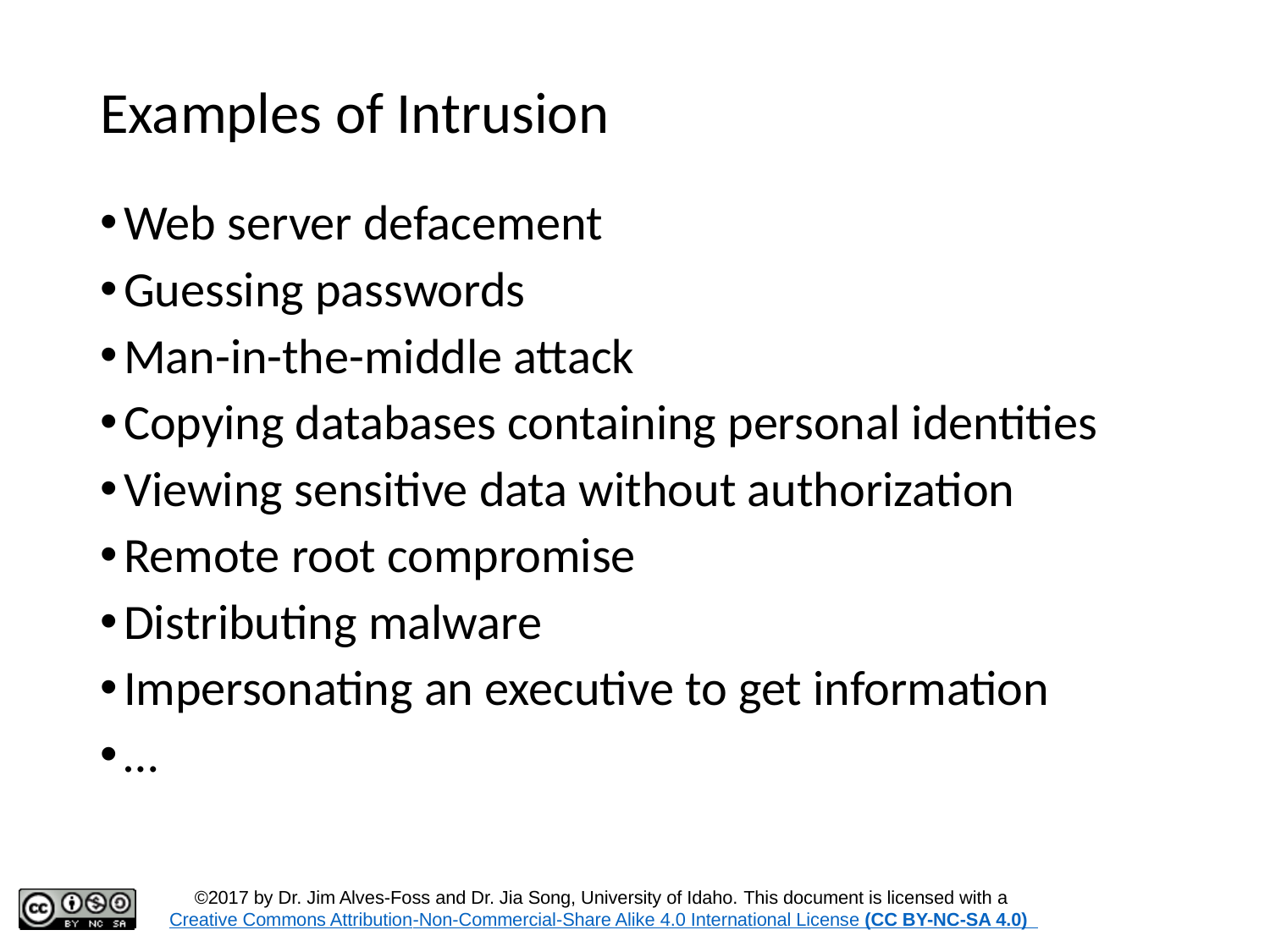

# Examples of Intrusion
Web server defacement
Guessing passwords
Man-in-the-middle attack
Copying databases containing personal identities
Viewing sensitive data without authorization
Remote root compromise
Distributing malware
Impersonating an executive to get information
…